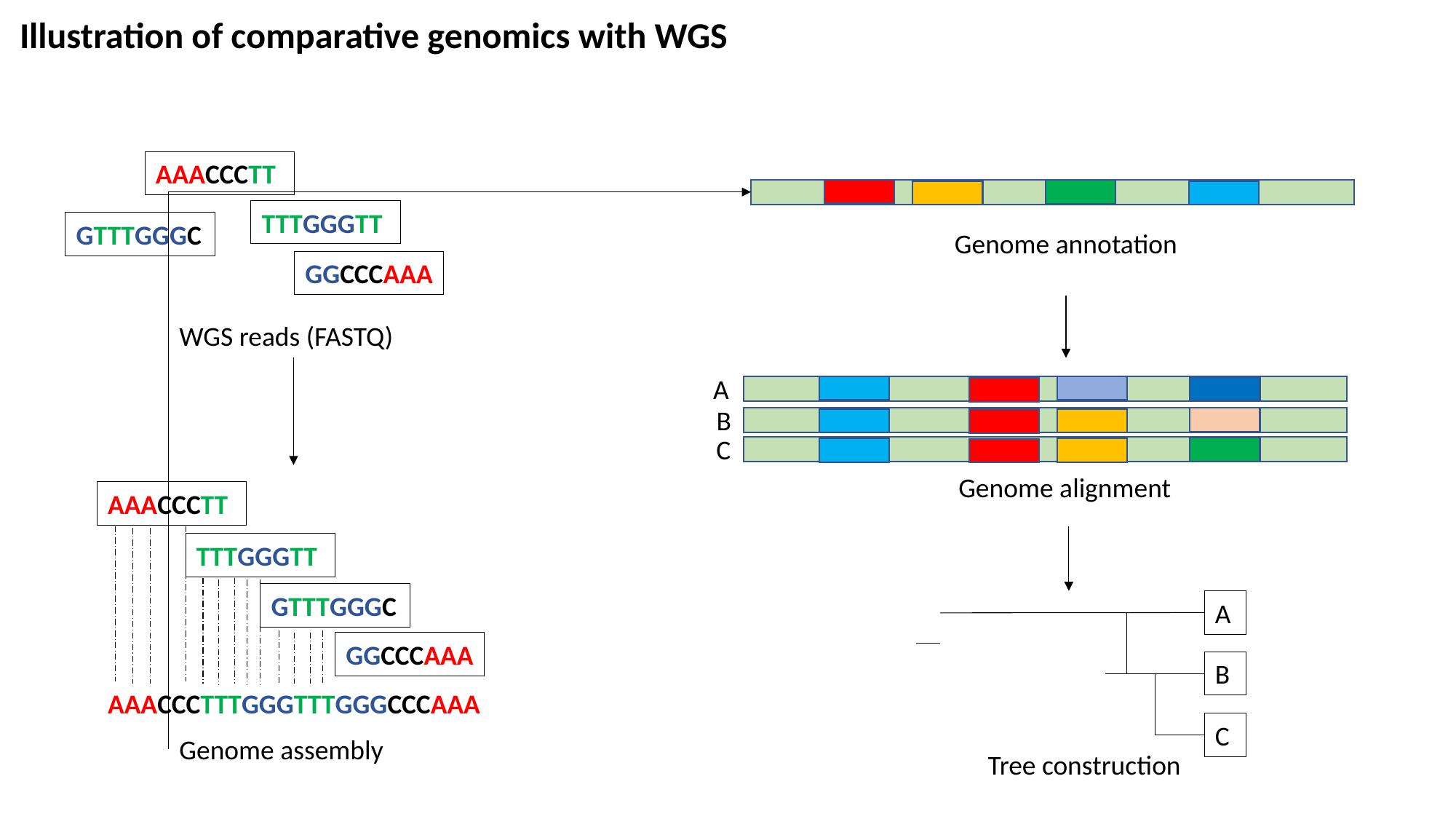

Illustration of comparative genomics with WGS
AAACCCTT

TTTGGGTT
GTTTGGGC
Genome annotation
GGCCCAAA
WGS reads (FASTQ)
A

B

C

Genome alignment
AAACCCTT
TTTGGGTT
GTTTGGGC
A
GGCCCAAA
B
AAACCCTTTGGGTTTGGGCCCAAA
C
Genome assembly
Tree construction